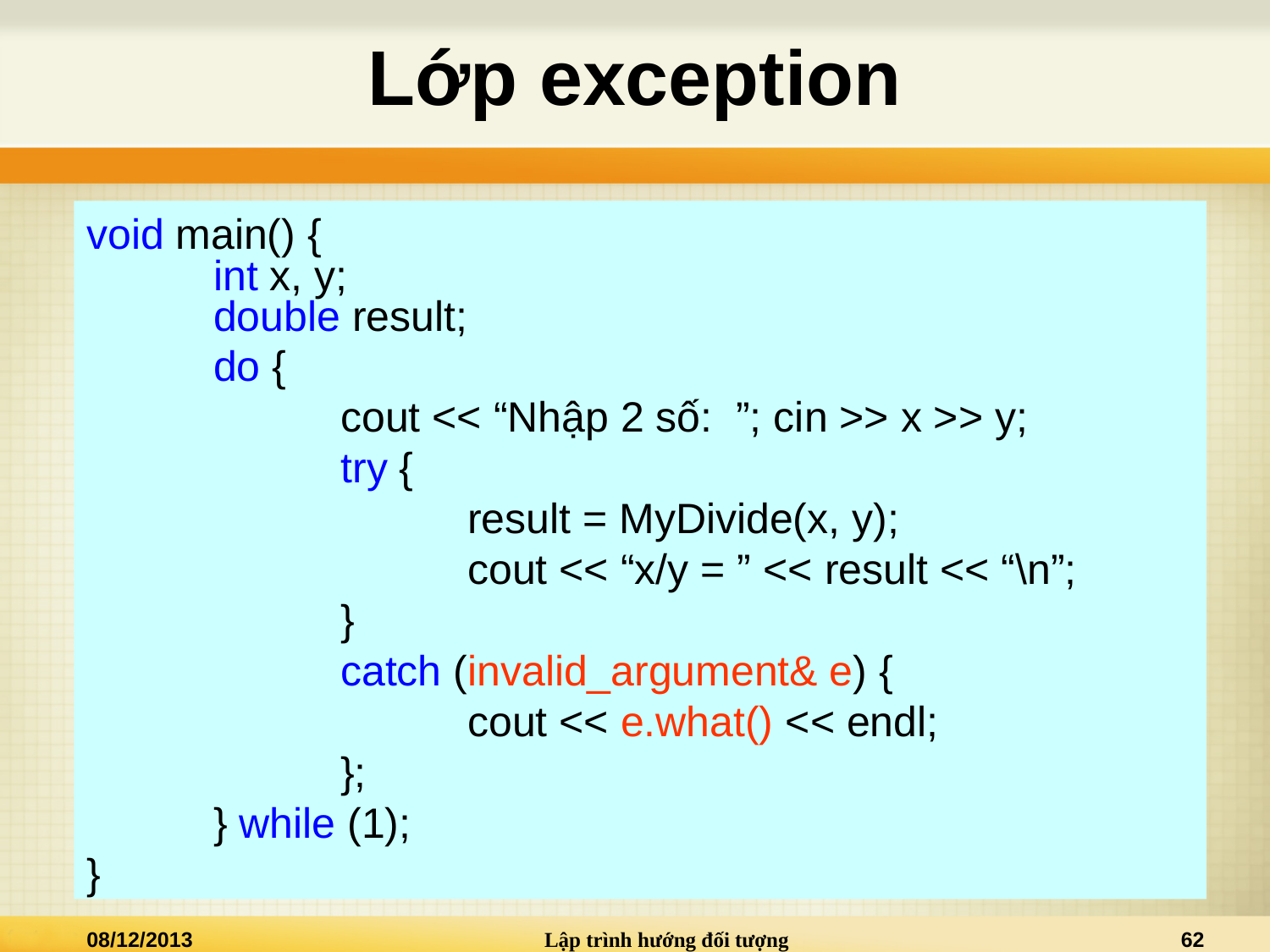

# Lớp exception
void main() {
	int x, y;
	double result;
	do {
		cout << “Nhập 2 số:  ”; cin >> x >> y;
		try {
			result = MyDivide(x, y);
			cout << “x/y = ” << result << “\n”;
		}
		catch (invalid_argument& e) {
			cout << e.what() << endl;
		};
	} while (1);
}
08/12/2013
Lập trình hướng đối tượng
62